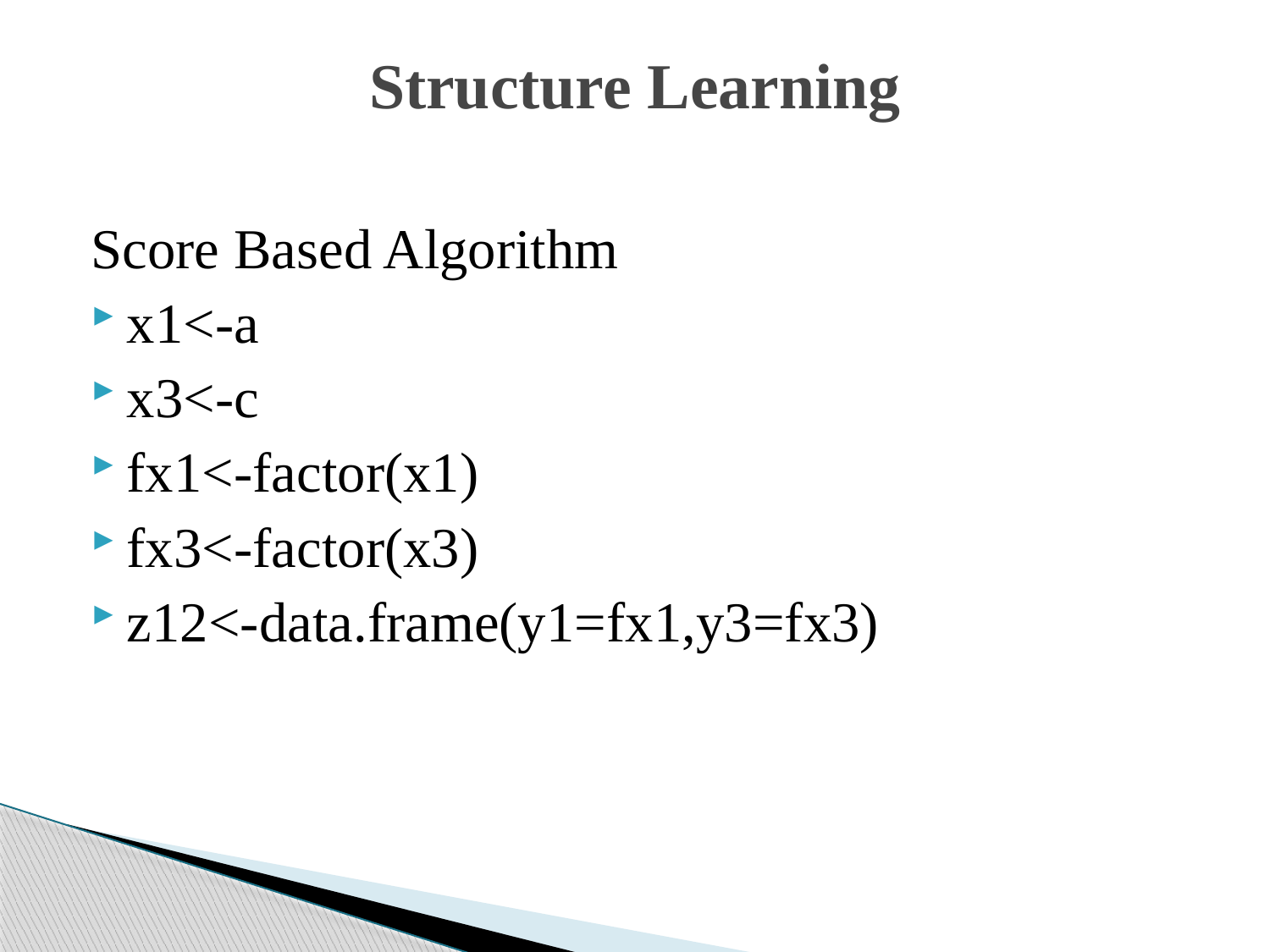

# Structure Learning
Score Based Algorithm
x1<-a
x3<-c
fx1<-factor(x1)
fx3<-factor(x3)
z12<-data.frame(y1=fx1,y3=fx3)